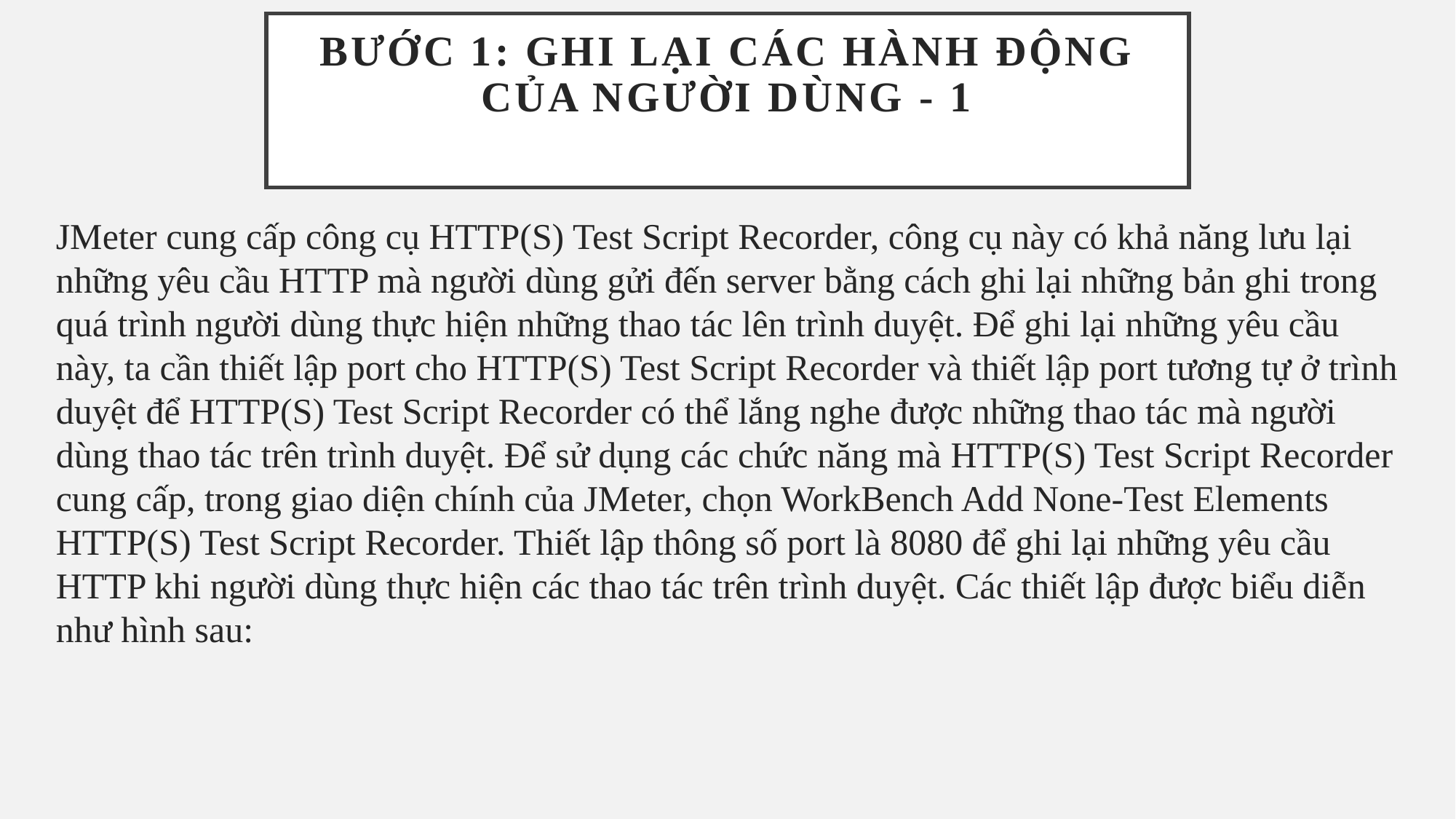

# Bước 1: Ghi lại các hành động của người dùng - 1
JMeter cung cấp công cụ HTTP(S) Test Script Recorder, công cụ này có khả năng lưu lại những yêu cầu HTTP mà người dùng gửi đến server bằng cách ghi lại những bản ghi trong quá trình người dùng thực hiện những thao tác lên trình duyệt. Để ghi lại những yêu cầu này, ta cần thiết lập port cho HTTP(S) Test Script Recorder và thiết lập port tương tự ở trình duyệt để HTTP(S) Test Script Recorder có thể lắng nghe được những thao tác mà người dùng thao tác trên trình duyệt. Để sử dụng các chức năng mà HTTP(S) Test Script Recorder cung cấp, trong giao diện chính của JMeter, chọn WorkBench Add None-Test Elements HTTP(S) Test Script Recorder. Thiết lập thông số port là 8080 để ghi lại những yêu cầu HTTP khi người dùng thực hiện các thao tác trên trình duyệt. Các thiết lập được biểu diễn như hình sau: